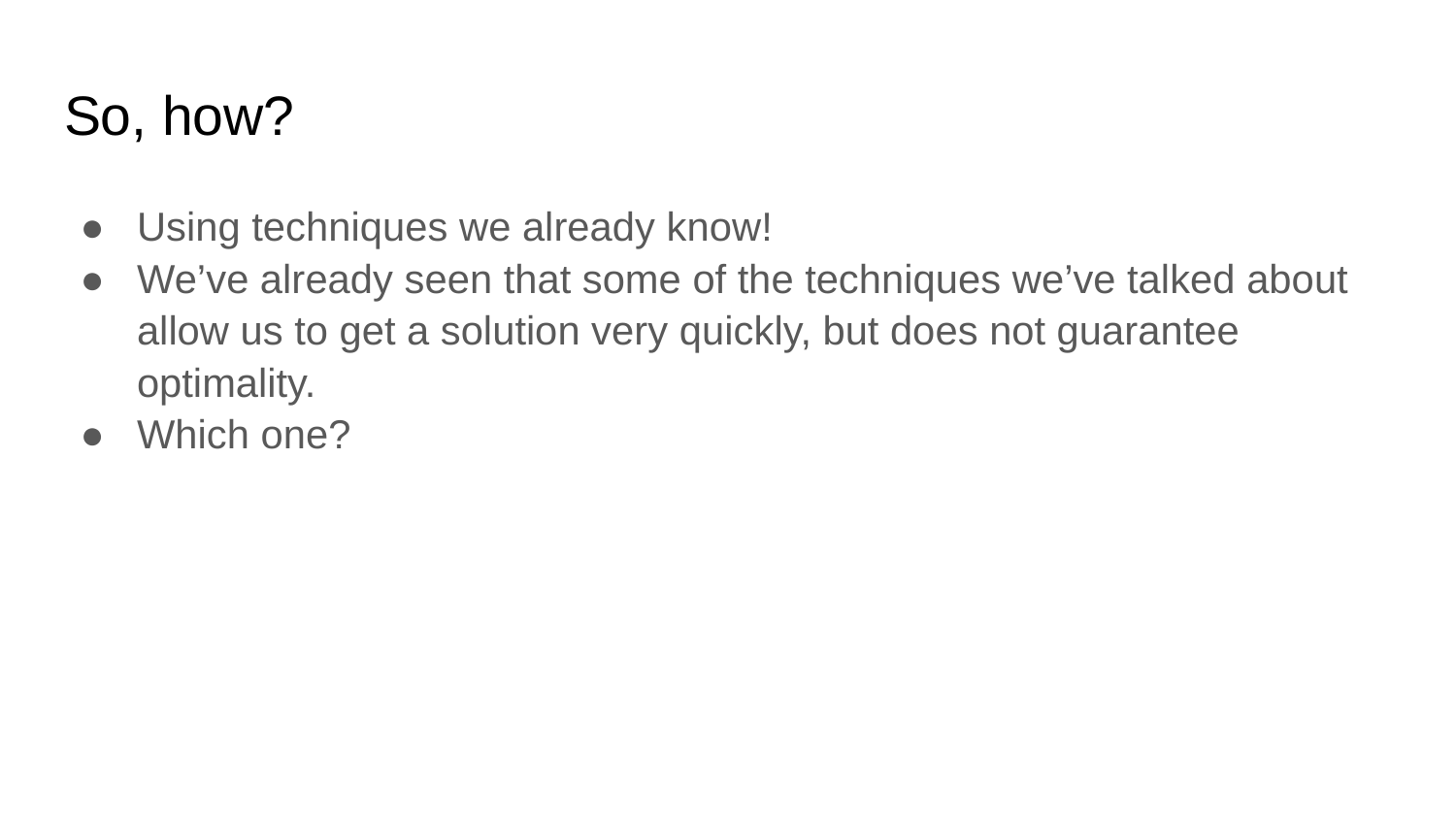

# So, how?
Using techniques we already know!
We’ve already seen that some of the techniques we’ve talked about allow us to get a solution very quickly, but does not guarantee optimality.
Which one?